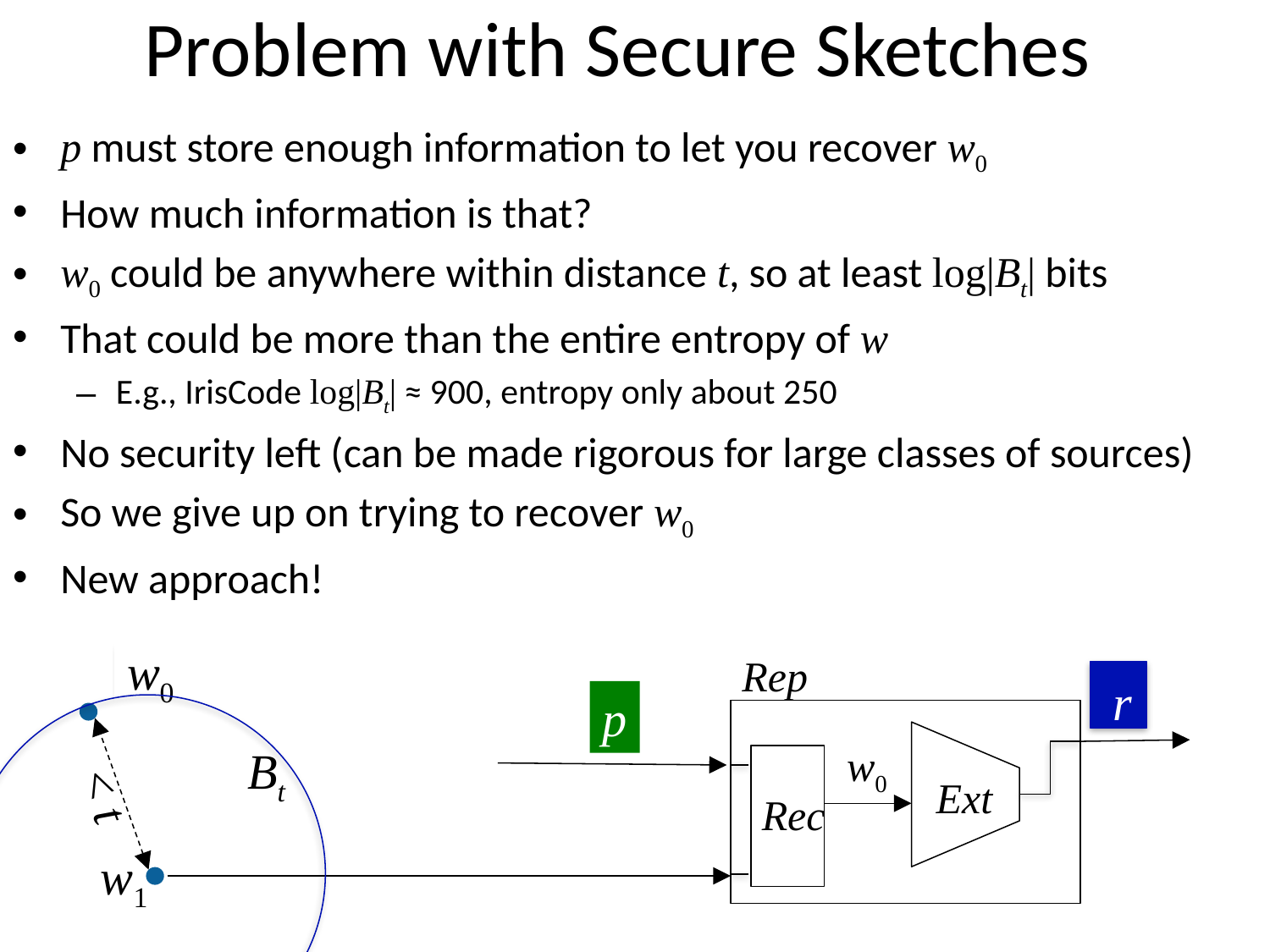

# Problem with Secure Sketches

p must store enough information to let you recover w0
How much information is that?
w0 could be anywhere within distance t, so at least log|Bt| bits
That could be more than the entire entropy of w
E.g., IrisCode log|Bt| ≈ 900, entropy only about 250
No security left (can be made rigorous for large classes of sources)
So we give up on trying to recover w0
New approach!

w0
Rep

r
p

Ext
Bt
w0
< t

Rec
w1